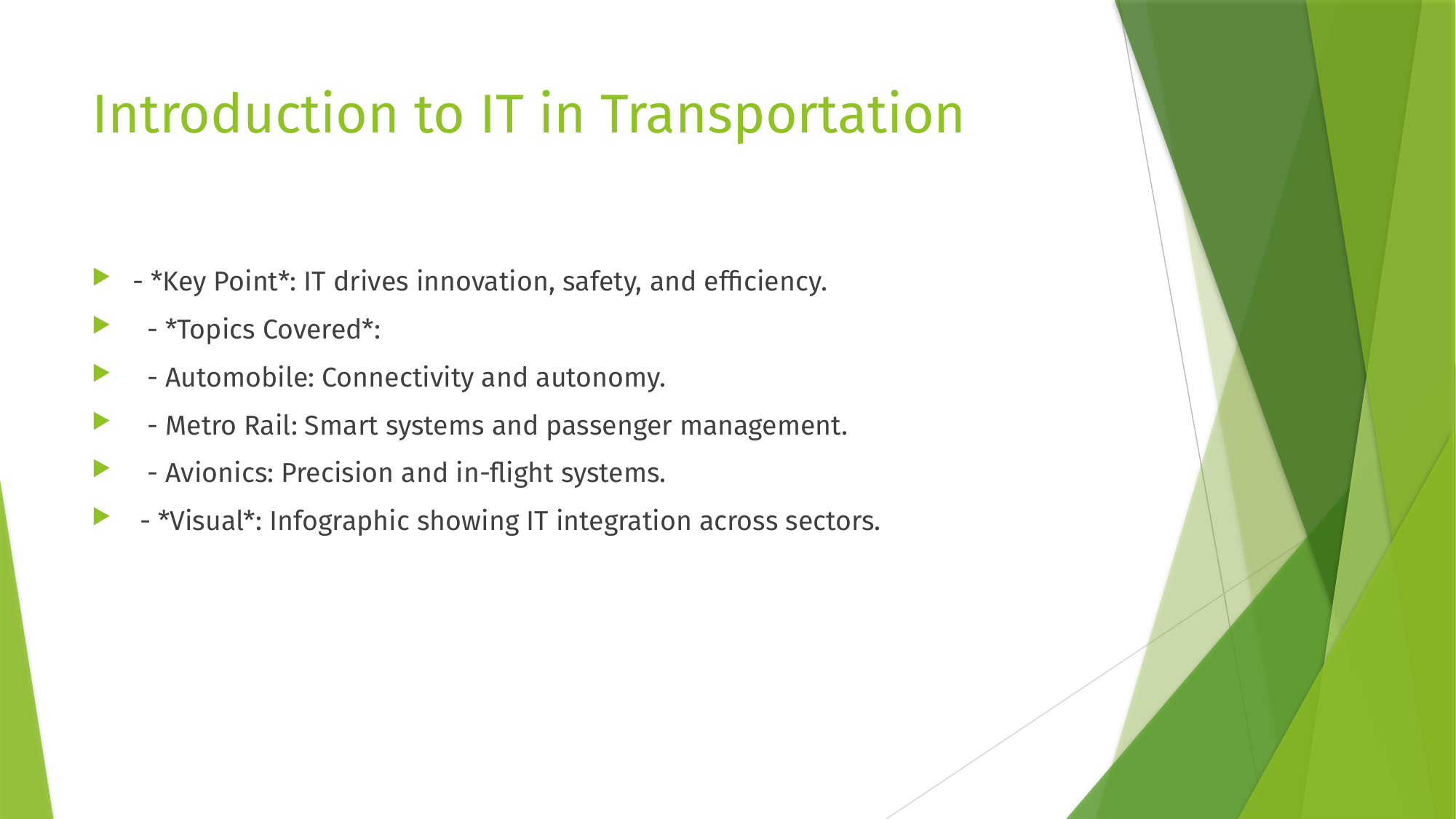

# Introduction to IT in Transportation
- *Key Point*: IT drives innovation, safety, and efficiency.
  - *Topics Covered*:
  - Automobile: Connectivity and autonomy.
  - Metro Rail: Smart systems and passenger management.
  - Avionics: Precision and in-flight systems.
 - *Visual*: Infographic showing IT integration across sectors.